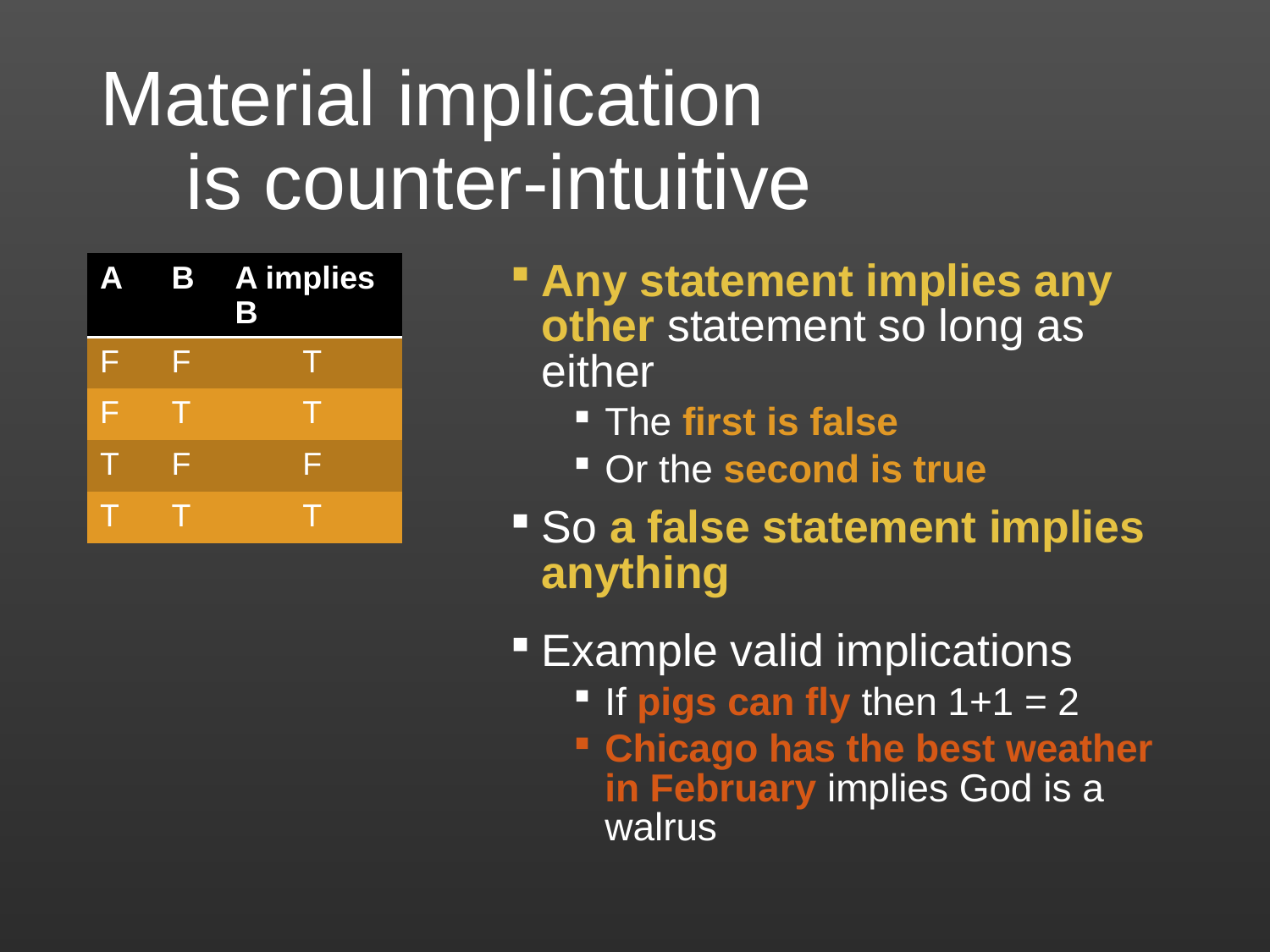

# Material implication is counter-intuitive
| A | B | A implies B |
| --- | --- | --- |
| F | F | T |
| F | T | T |
| T | F | F |
| T | T | T |
Any statement implies any other statement so long as either
The first is false
Or the second is true
So a false statement implies anything
Example valid implications
If pigs can fly then 1+1 = 2
Chicago has the best weather in February implies God is a walrus